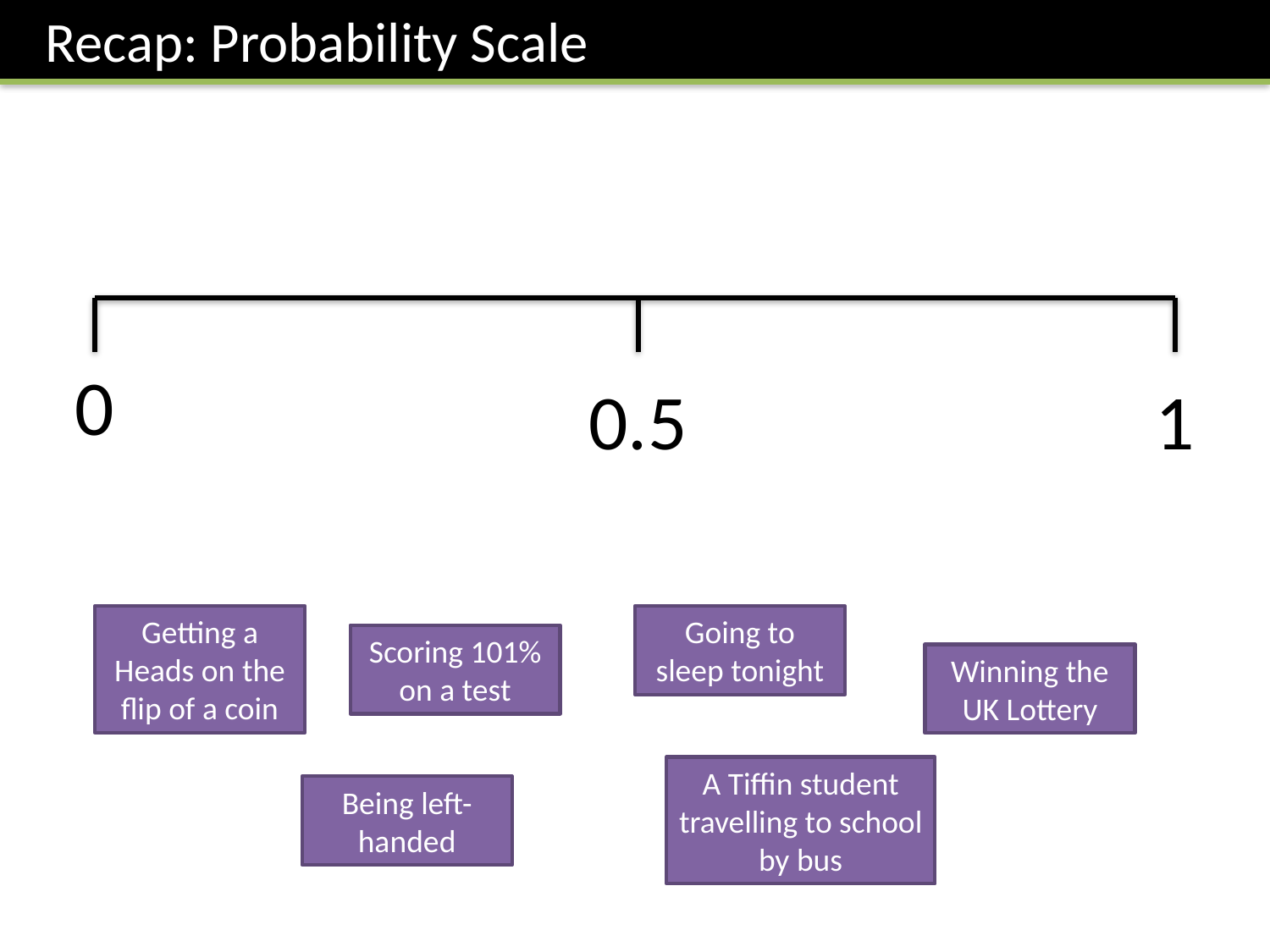

Recap: Probability Scale
0
1
0.5
Getting a Heads on the flip of a coin
Going to sleep tonight
Scoring 101% on a test
Winning the UK Lottery
A Tiffin student travelling to school by bus
Being left-handed